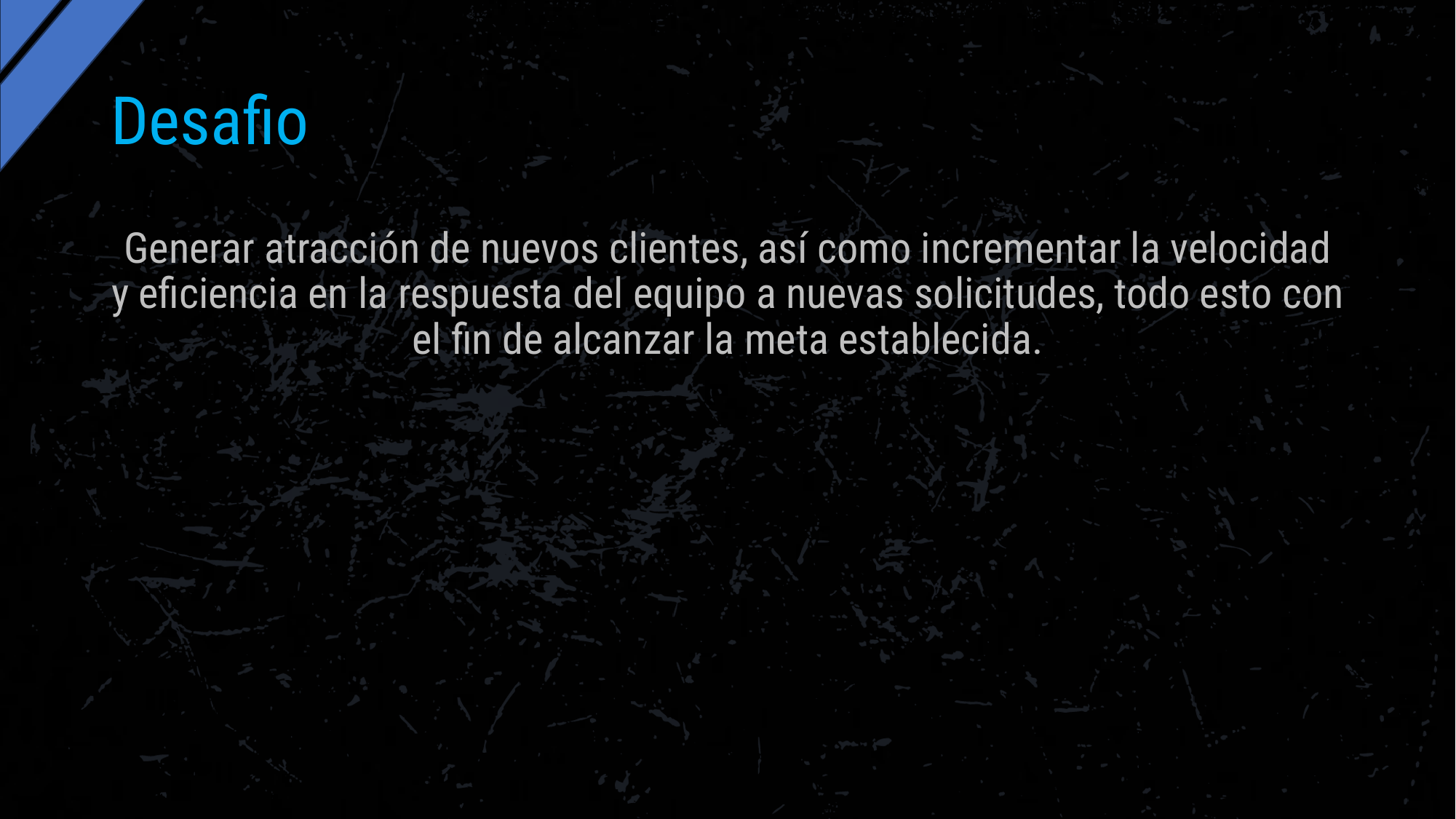

# Desafio
Generar atracción de nuevos clientes, así como incrementar la velocidad y eficiencia en la respuesta del equipo a nuevas solicitudes, todo esto con el fin de alcanzar la meta establecida.